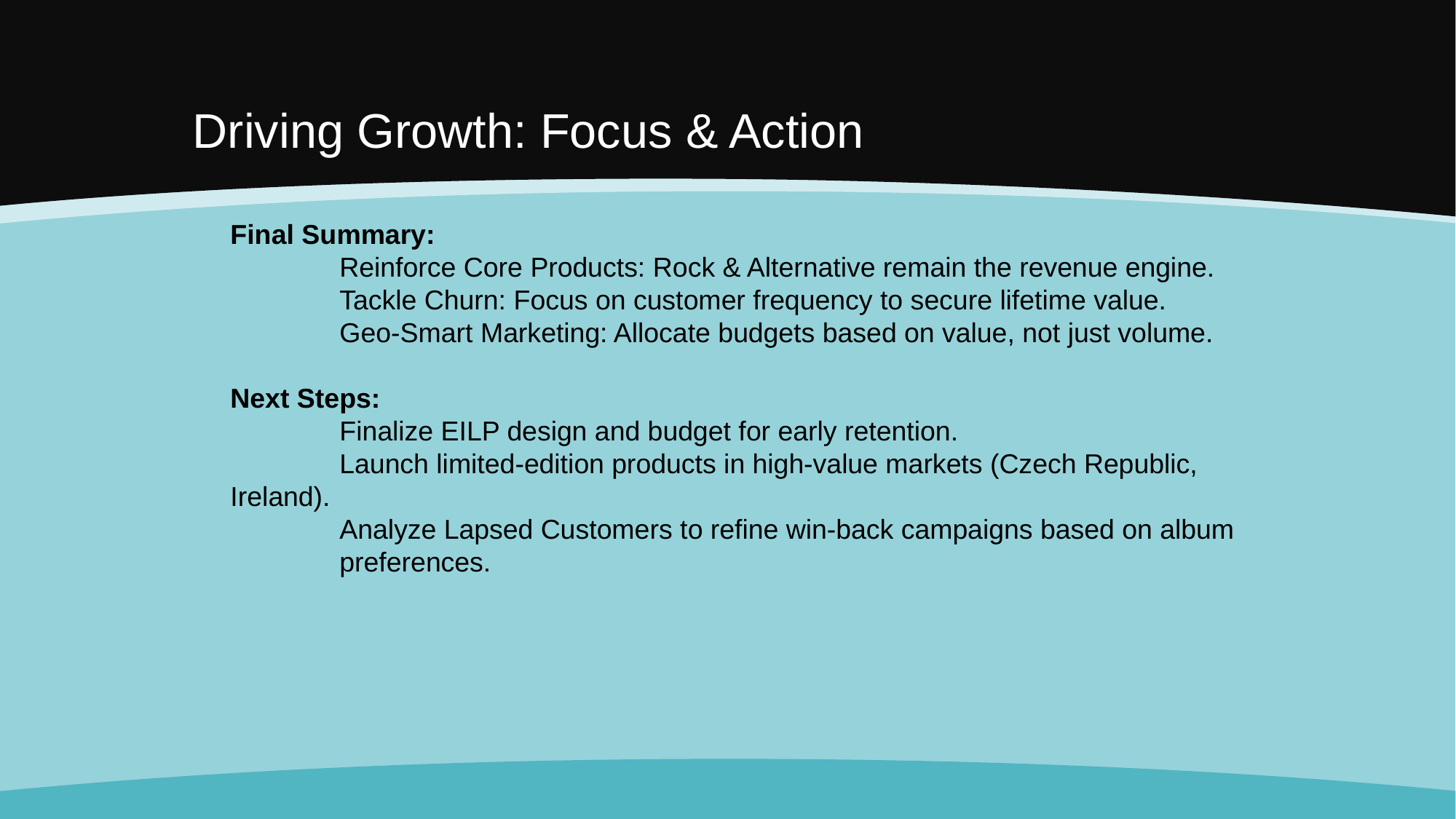

# Driving Growth: Focus & Action
Final Summary:
	Reinforce Core Products: Rock & Alternative remain the revenue engine.
	Tackle Churn: Focus on customer frequency to secure lifetime value.
	Geo-Smart Marketing: Allocate budgets based on value, not just volume.

Next Steps:
	Finalize EILP design and budget for early retention.
	Launch limited-edition products in high-value markets (Czech Republic, 	Ireland).
	Analyze Lapsed Customers to refine win-back campaigns based on album 	preferences.